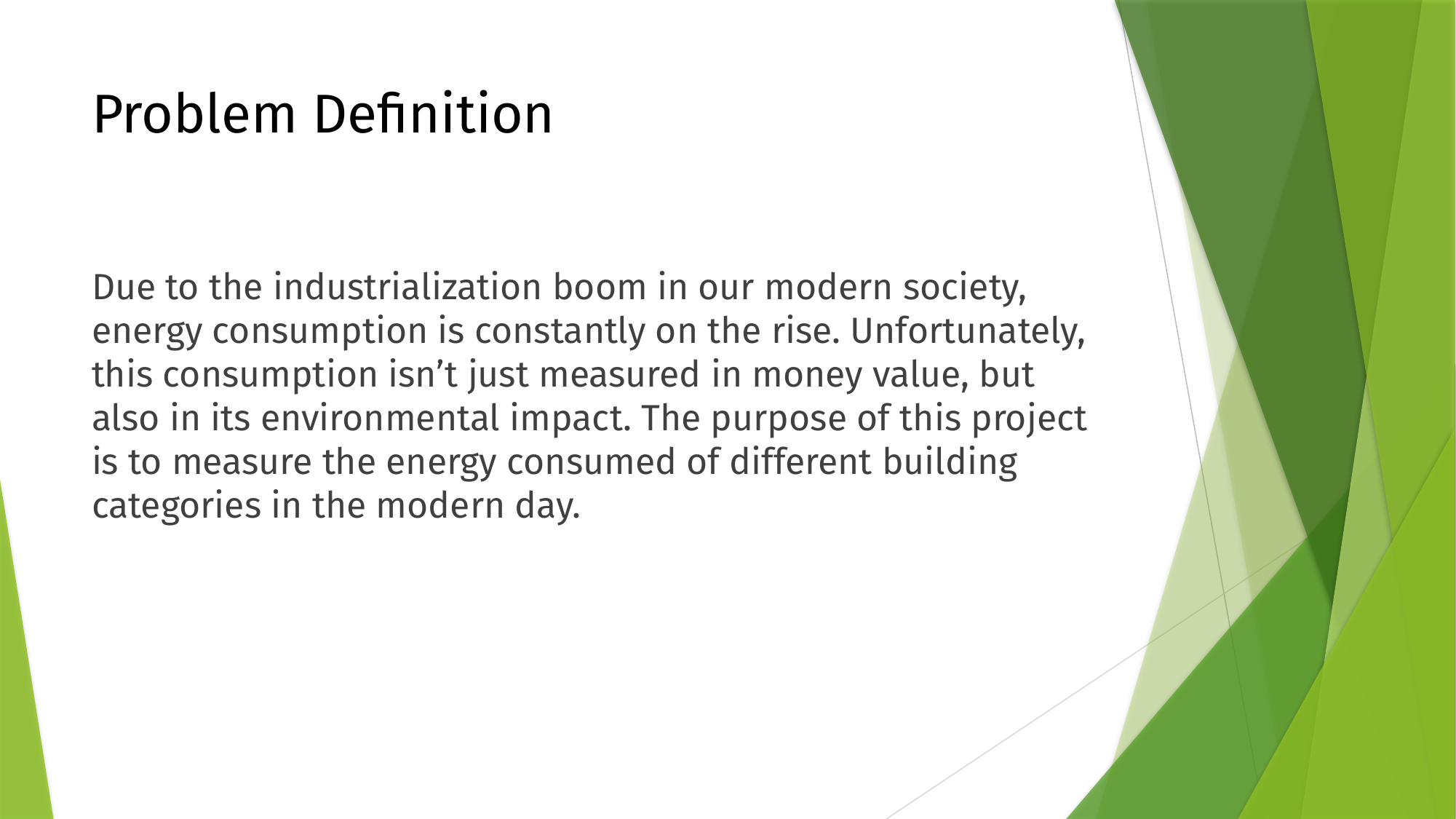

# Problem Definition
Due to the industrialization boom in our modern society, energy consumption is constantly on the rise. Unfortunately, this consumption isn’t just measured in money value, but also in its environmental impact. The purpose of this project is to measure the energy consumed of different building  categories in the modern day.